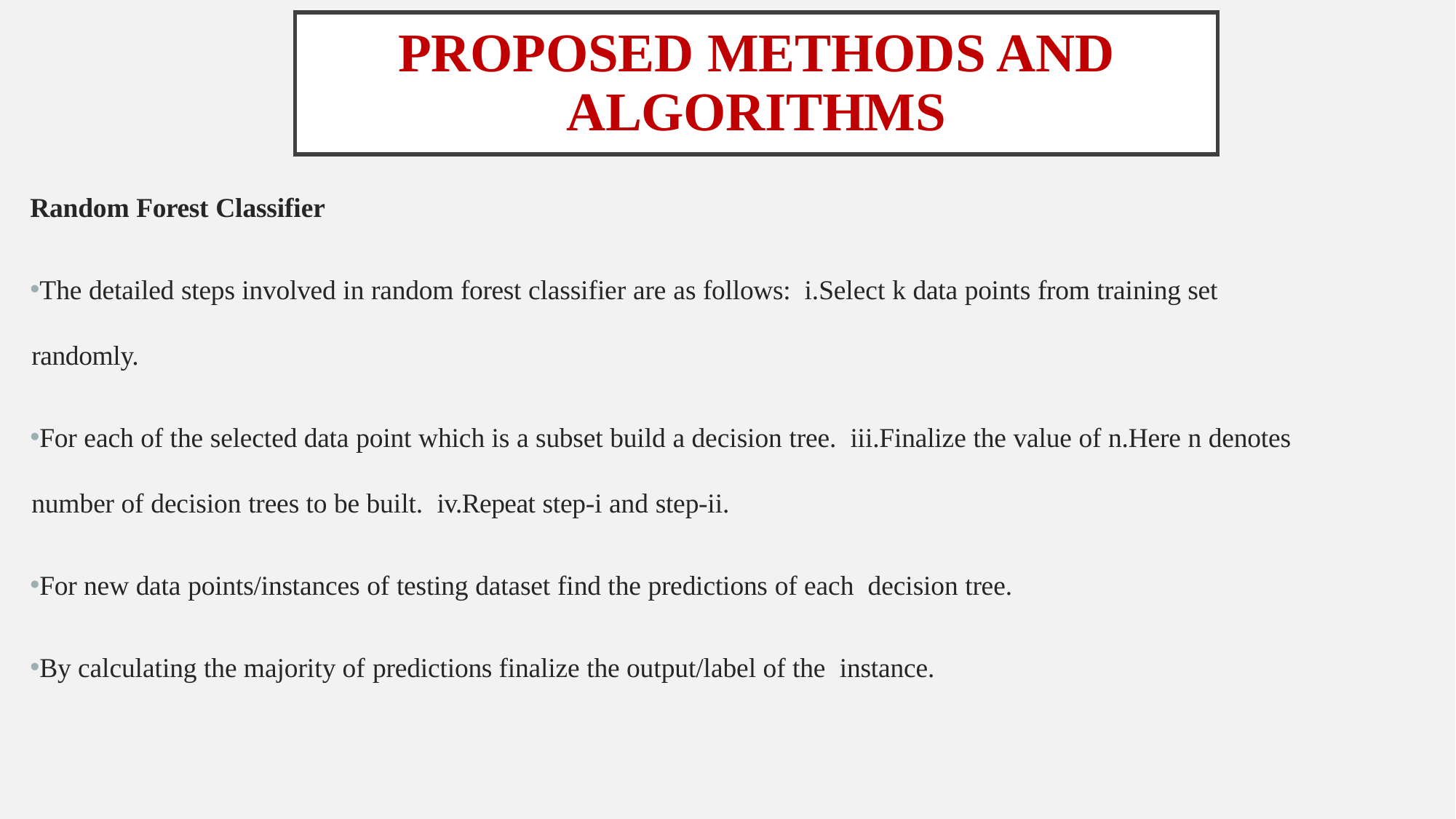

# PROPOSED METHODS AND ALGORITHMS
Random Forest Classifier
The detailed steps involved in random forest classifier are as follows:  i.Select k data points from training set randomly.
For each of the selected data point which is a subset build a decision tree.  iii.Finalize the value of n.Here n denotes number of decision trees to be built.  iv.Repeat step-i and step-ii.
For new data points/instances of testing dataset find the predictions of each  decision tree.
By calculating the majority of predictions finalize the output/label of the  instance.